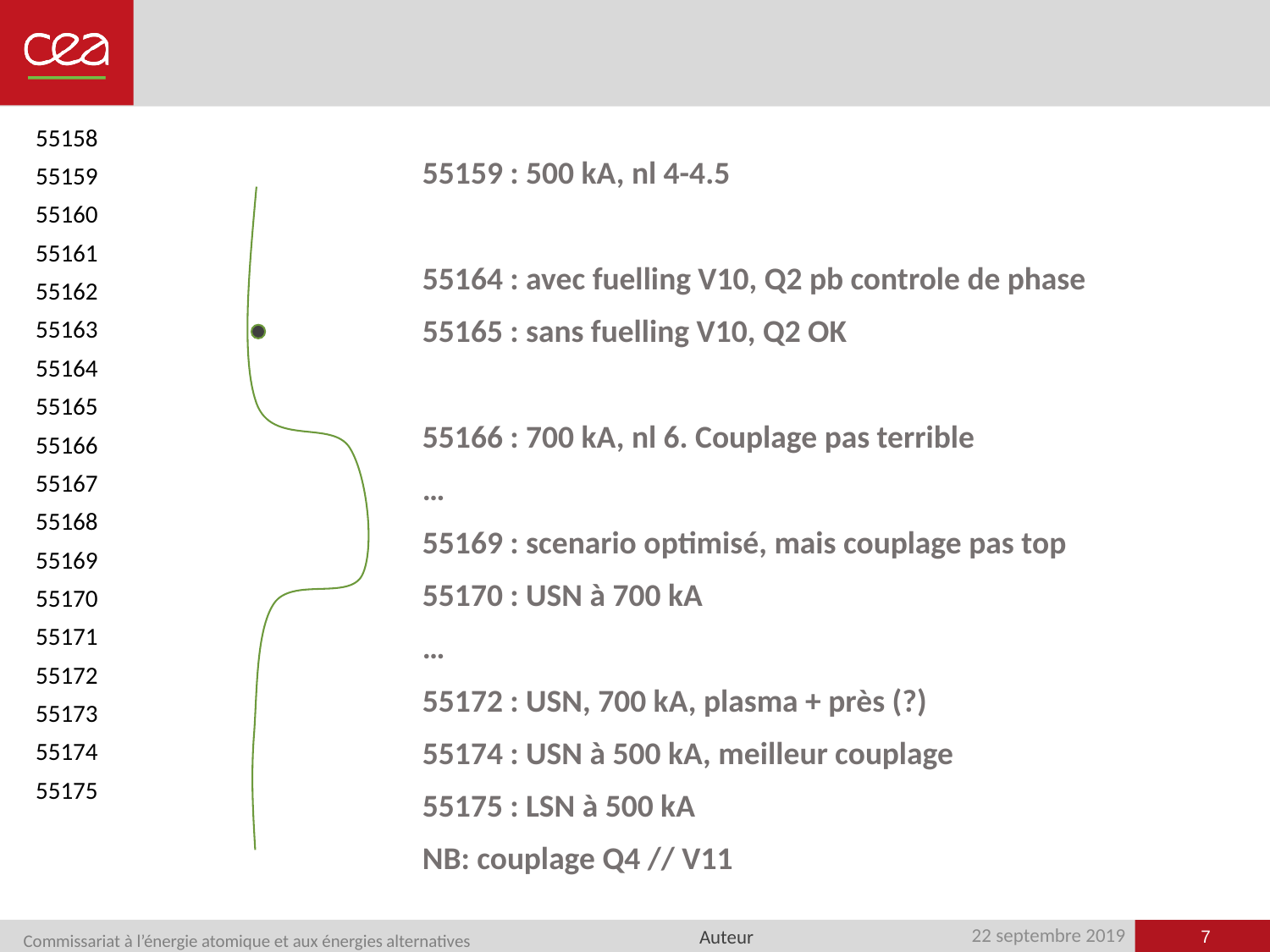

#
| 55158 |
| --- |
| 55159 |
| 55160 |
| 55161 |
| 55162 |
| 55163 |
| 55164 |
| 55165 |
| 55166 |
| 55167 |
| 55168 |
| 55169 |
| 55170 |
| 55171 |
| 55172 |
| 55173 |
| 55174 |
| 55175 |
55159 : 500 kA, nl 4-4.5

55164 : avec fuelling V10, Q2 pb controle de phase
55165 : sans fuelling V10, Q2 OK

55166 : 700 kA, nl 6. Couplage pas terrible
…
55169 : scenario optimisé, mais couplage pas top
55170 : USN à 700 kA
…
55172 : USN, 700 kA, plasma + près (?)
55174 : USN à 500 kA, meilleur couplage
55175 : LSN à 500 kA
NB: couplage Q4 // V11

7